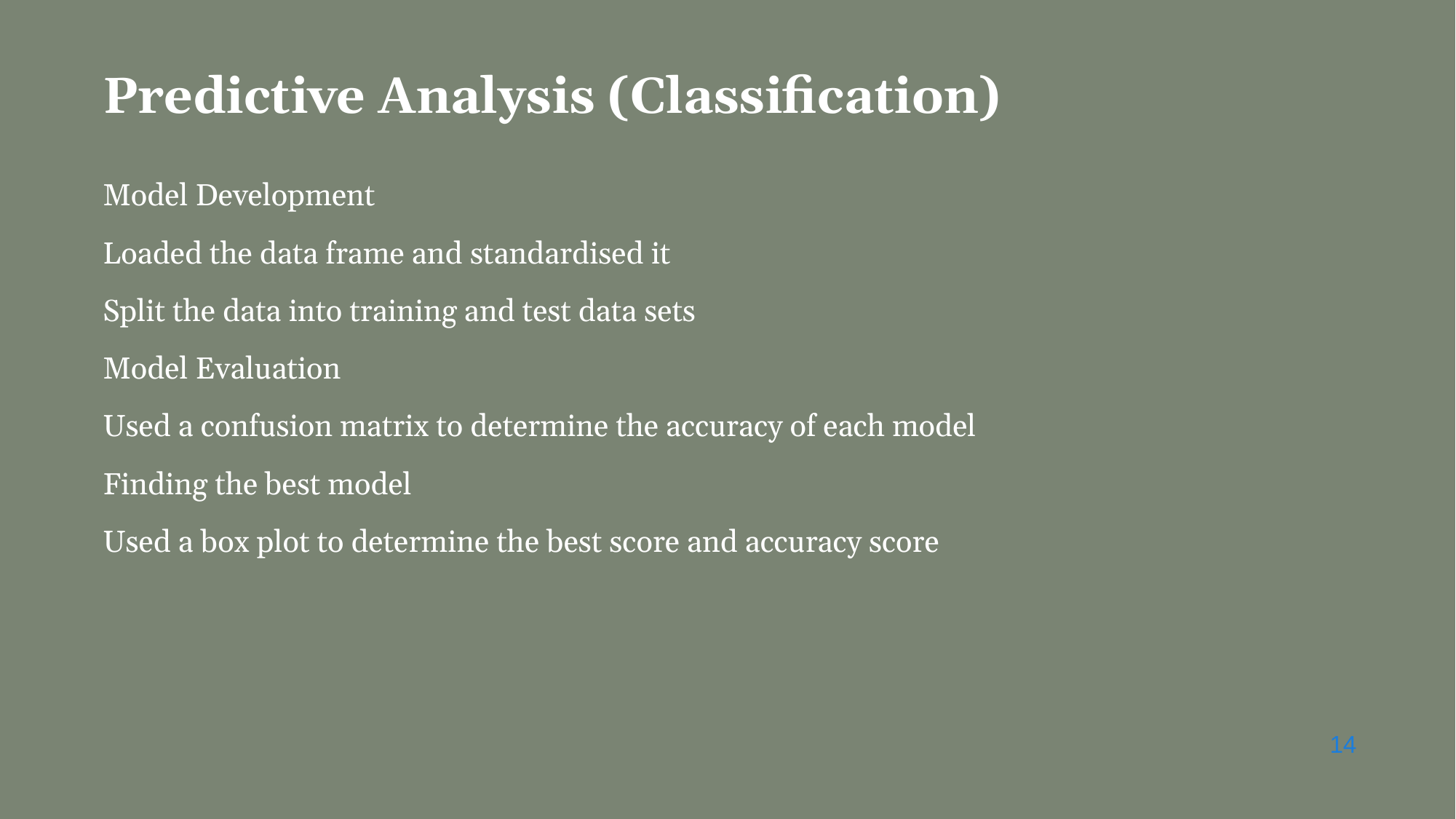

Predictive Analysis (Classification)
Model Development
Loaded the data frame and standardised it
Split the data into training and test data sets
Model Evaluation
Used a confusion matrix to determine the accuracy of each model
Finding the best model
Used a box plot to determine the best score and accuracy score
14